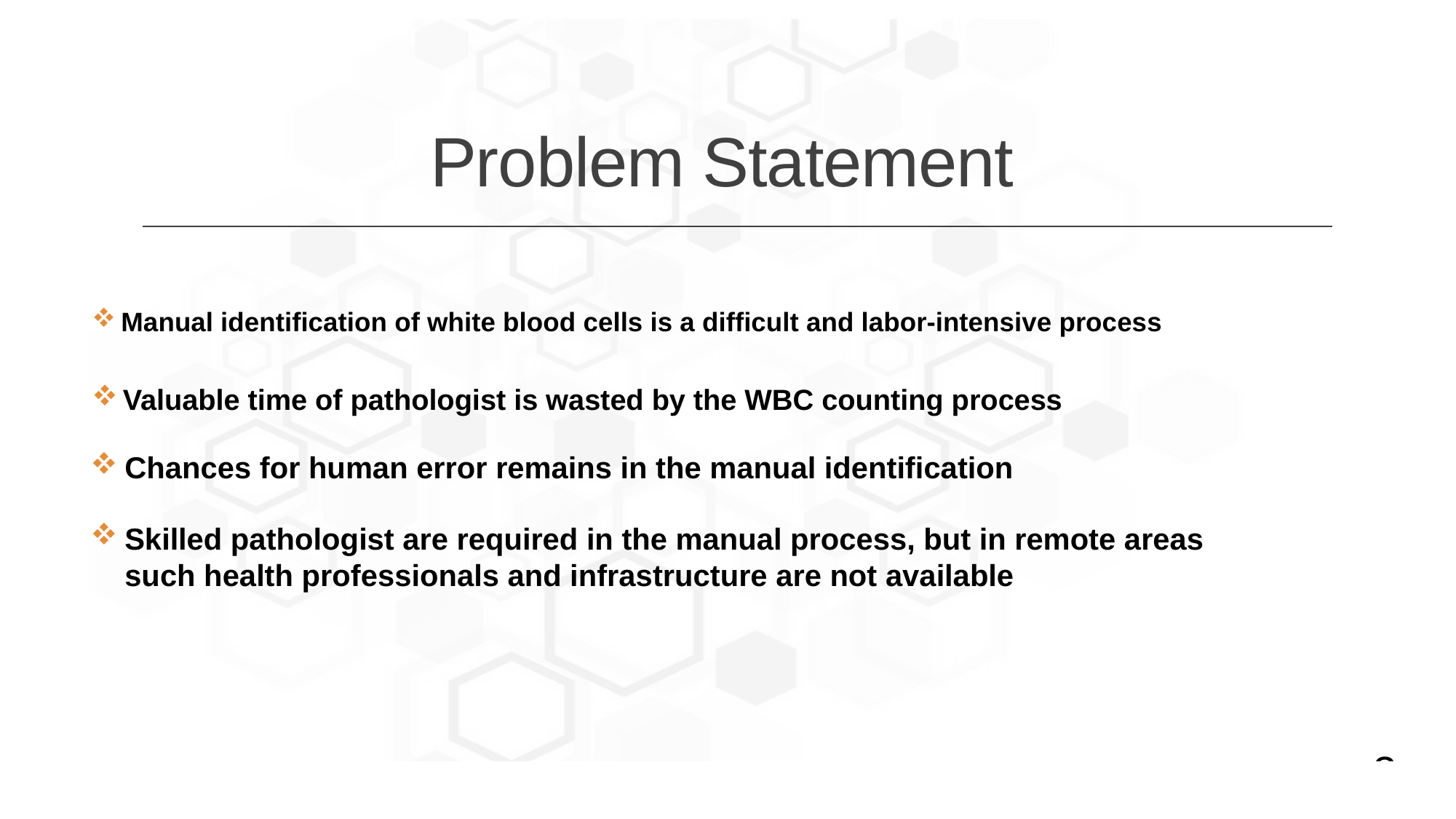

# Problem Statement
 Manual identification of white blood cells is a difficult and labor-intensive process
 Valuable time of pathologist is wasted by the WBC counting process

Chances for human error remains in the manual identification
Skilled pathologist are required in the manual process, but in remote areas such health professionals and infrastructure are not available
3